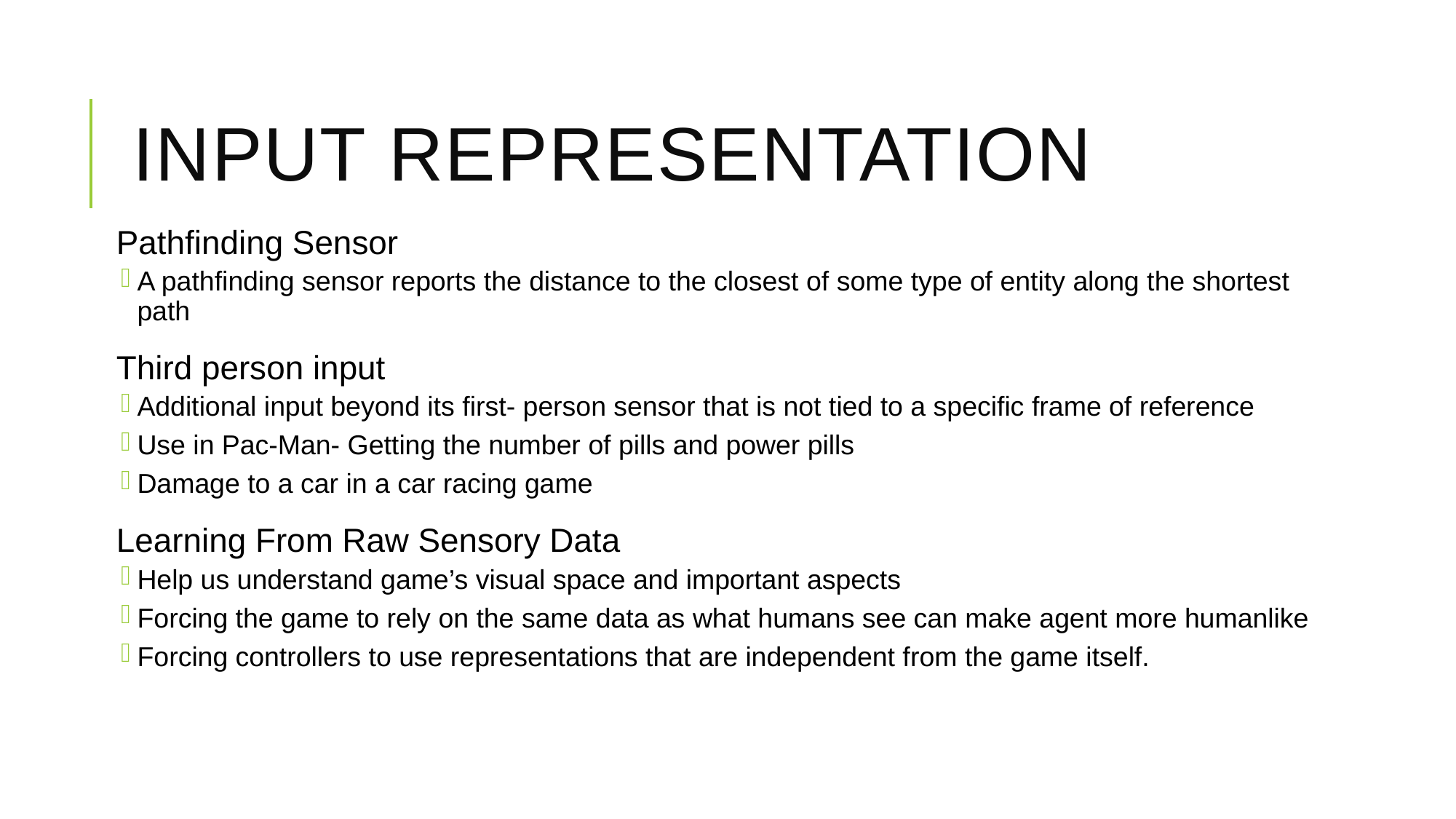

# Input Representation
Pathfinding Sensor
A pathfinding sensor reports the distance to the closest of some type of entity along the shortest path
Third person input
Additional input beyond its first- person sensor that is not tied to a specific frame of reference
Use in Pac-Man- Getting the number of pills and power pills
Damage to a car in a car racing game
Learning From Raw Sensory Data
Help us understand game’s visual space and important aspects
Forcing the game to rely on the same data as what humans see can make agent more humanlike
Forcing controllers to use representations that are independent from the game itself.